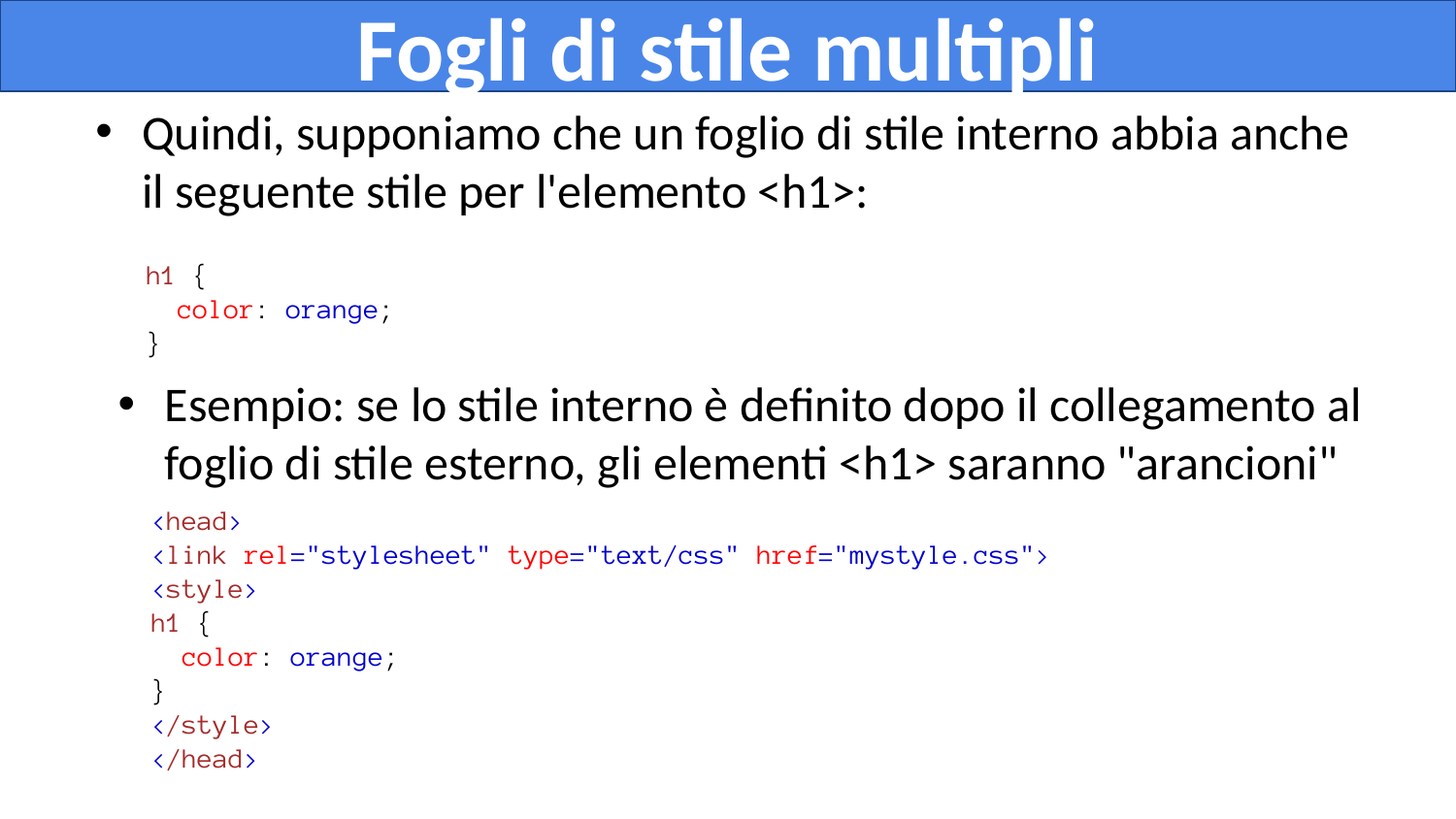

# Fogli di stile multipli
Quindi, supponiamo che un foglio di stile interno abbia anche il seguente stile per l'elemento <h1>:
h1 {
  color: orange;
}
Esempio: se lo stile interno è definito dopo il collegamento al foglio di stile esterno, gli elementi <h1> saranno "arancioni"
<head>
<link rel="stylesheet" type="text/css" href="mystyle.css">
<style>
h1 {
  color: orange;
}
</style>
</head>